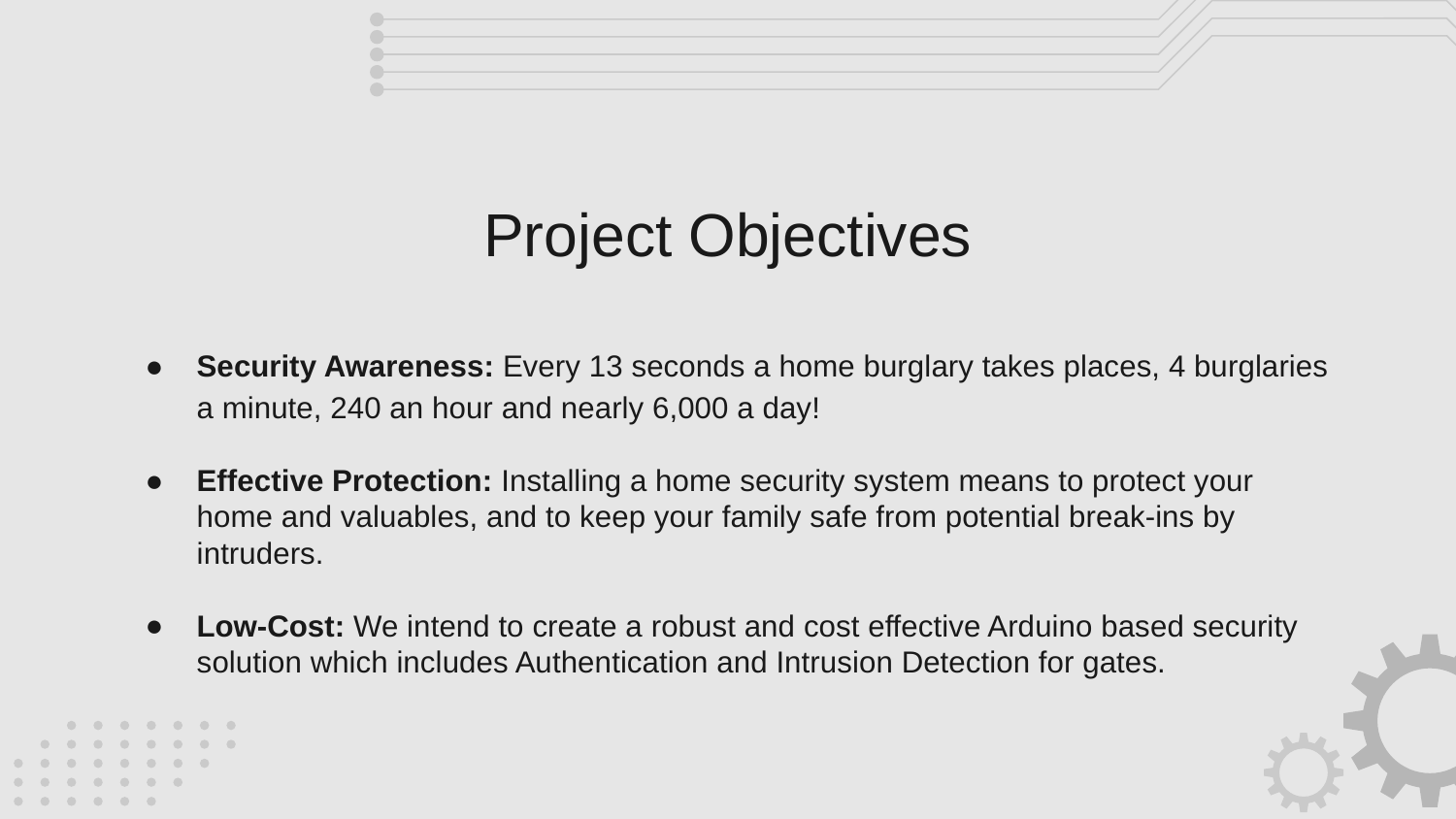

# Project Objectives
Security Awareness: Every 13 seconds a home burglary takes places, 4 burglaries a minute, 240 an hour and nearly 6,000 a day!

Effective Protection: Installing a home security system means to protect your home and valuables, and to keep your family safe from potential break-ins by intruders.

Low-Cost: We intend to create a robust and cost effective Arduino based security solution which includes Authentication and Intrusion Detection for gates.